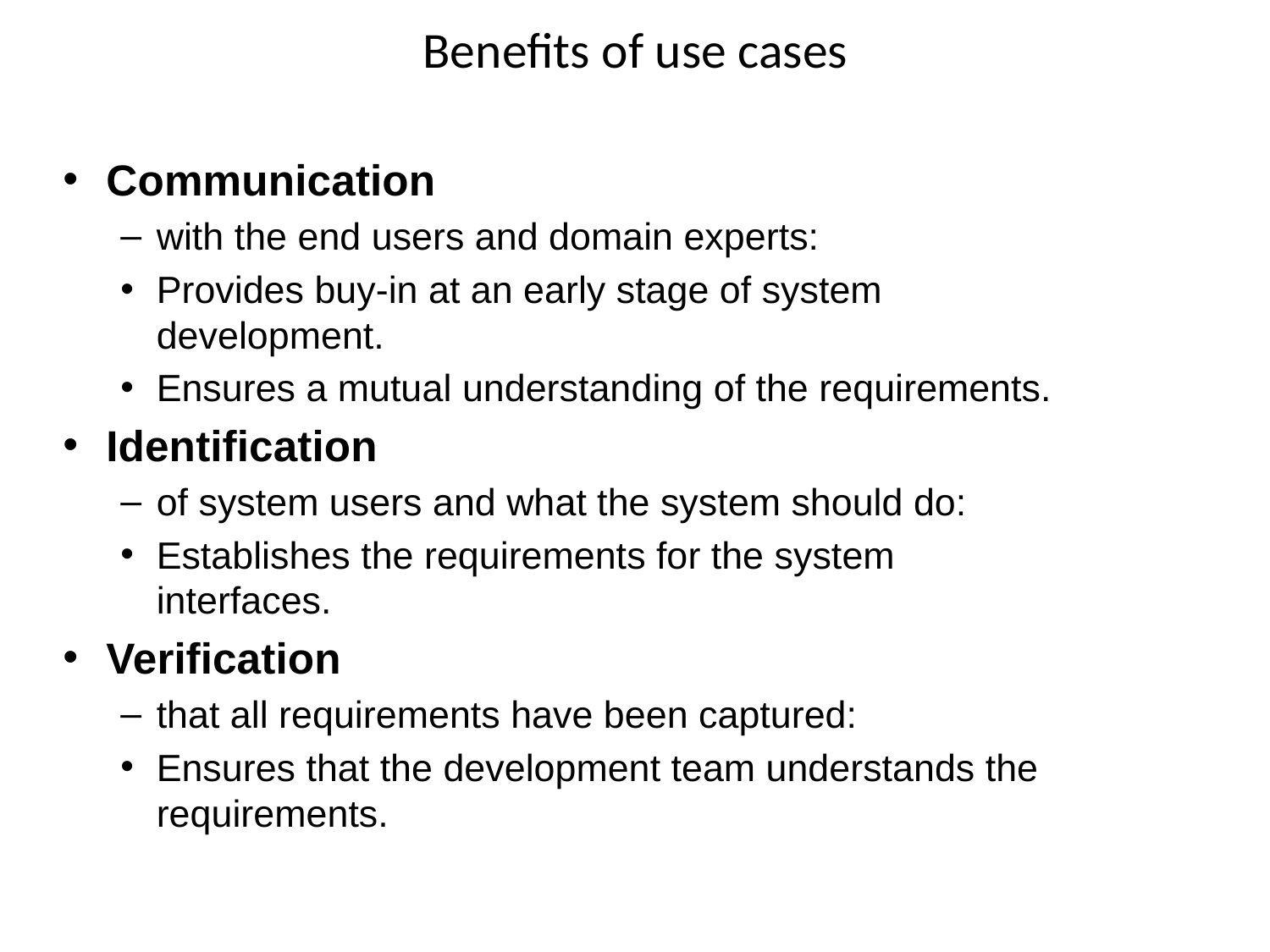

# Benefits of use cases
Communication
with the end users and domain experts:
Provides buy-in at an early stage of system development.
Ensures a mutual understanding of the requirements.
Identification
of system users and what the system should do:
Establishes the requirements for the system interfaces.
Verification
that all requirements have been captured:
Ensures that the development team understands the requirements.